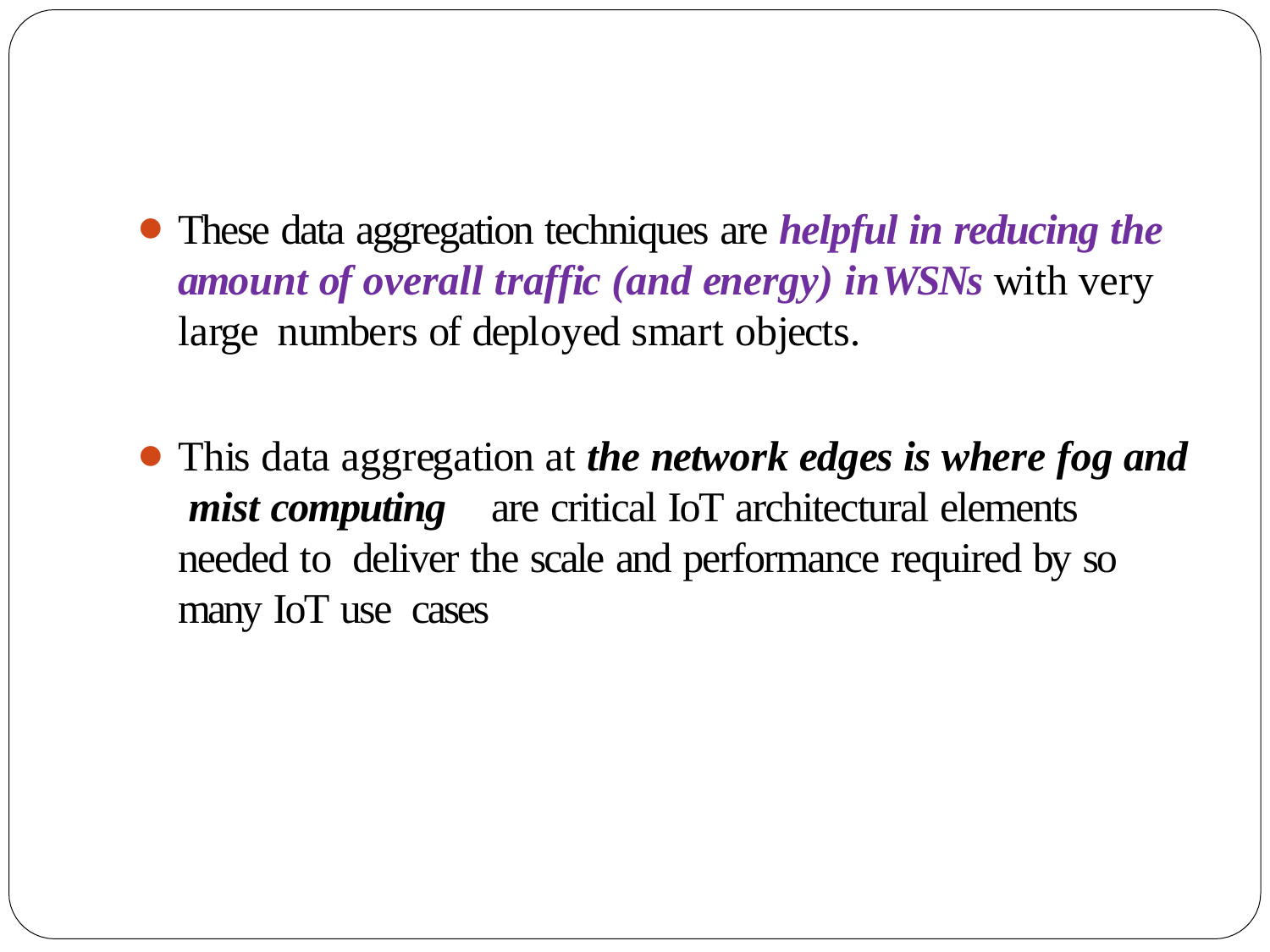

These data aggregation techniques are helpful in reducing the  amount of overall traffic (and energy) inWSNs with very large  numbers of deployed smart objects.

This data aggregation at the network edges is where fog and  mist computing	are critical IoT architectural elements needed to  deliver the scale and performance required by so many IoT use  cases